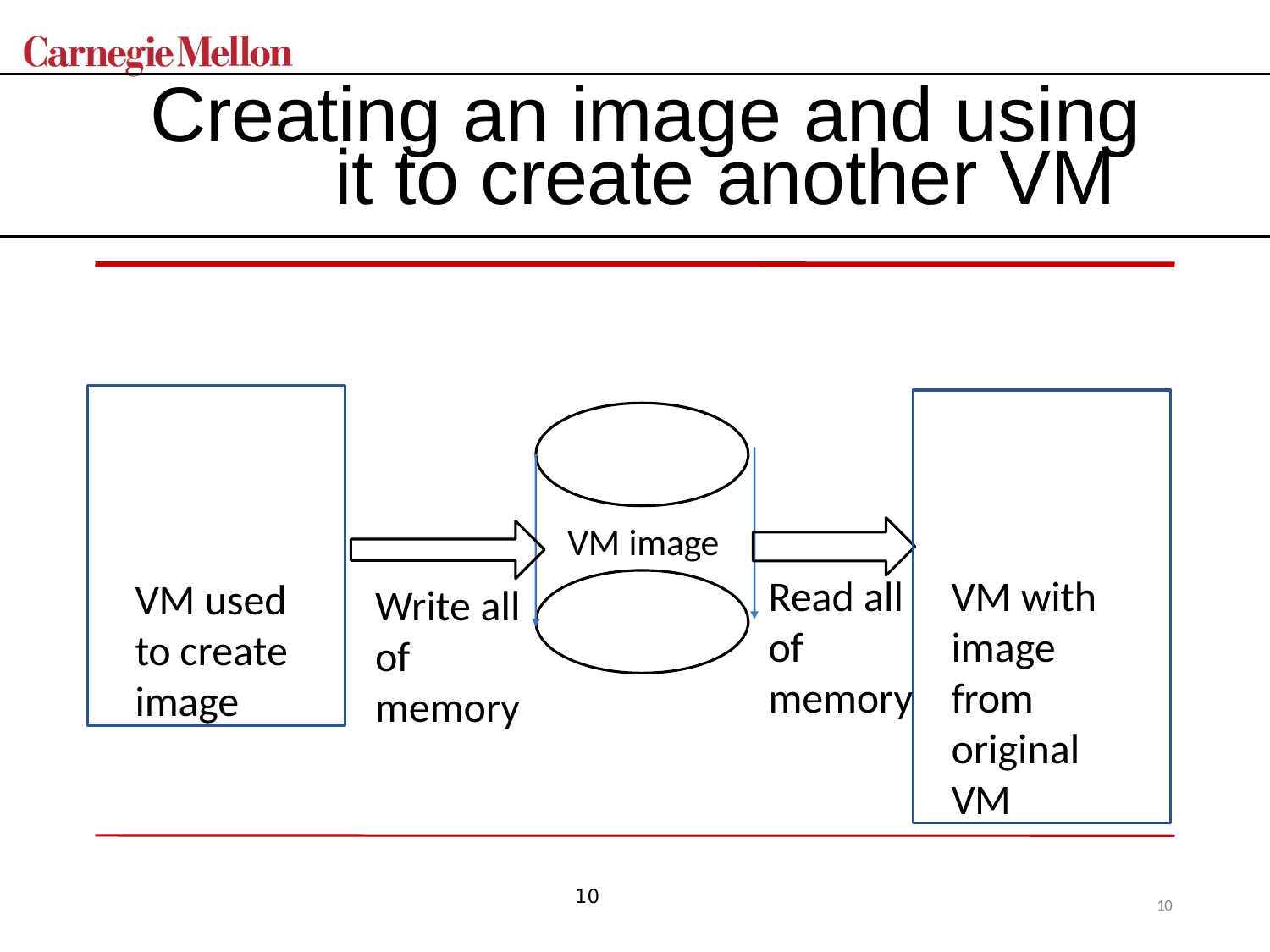

# Creating an image and using it to create another VM

VM used to create image

VM with image from original VM

VM image
Read all of memory
Write all of
memory
10